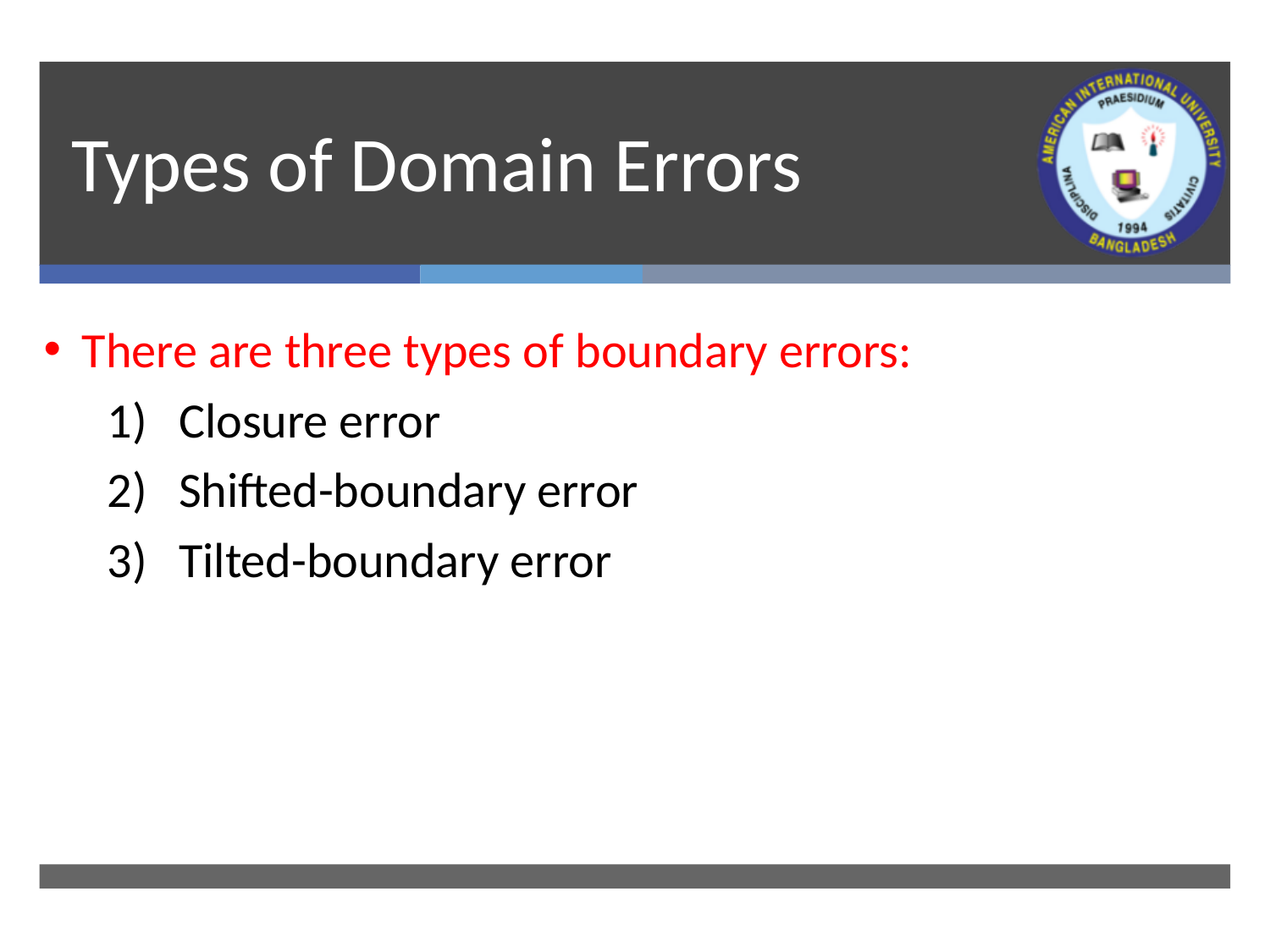

# Types of Domain Errors
There are three types of boundary errors:
Closure error
Shifted-boundary error
Tilted-boundary error